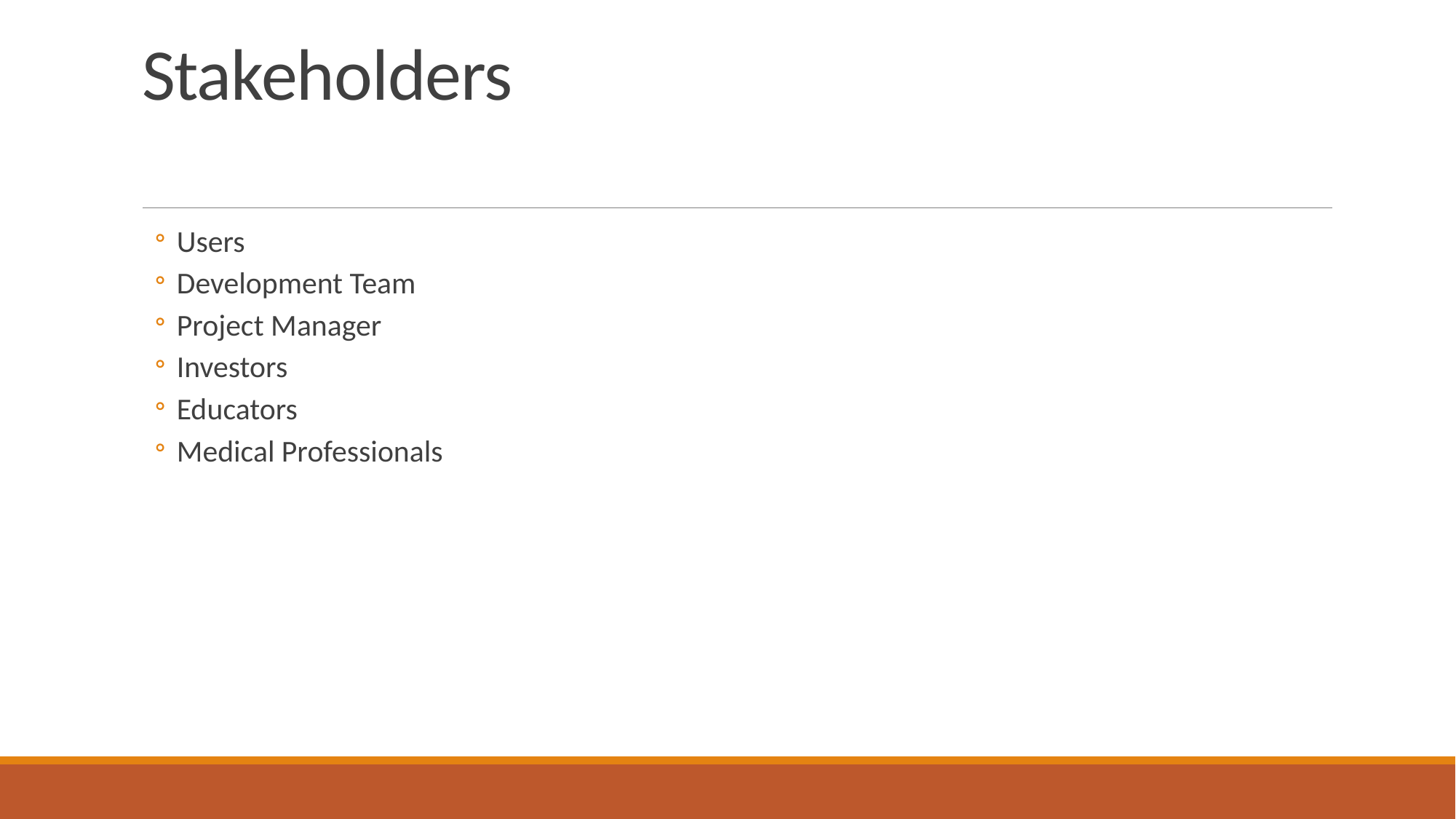

# Stakeholders
Users
Development Team
Project Manager
Investors
Educators
Medical Professionals